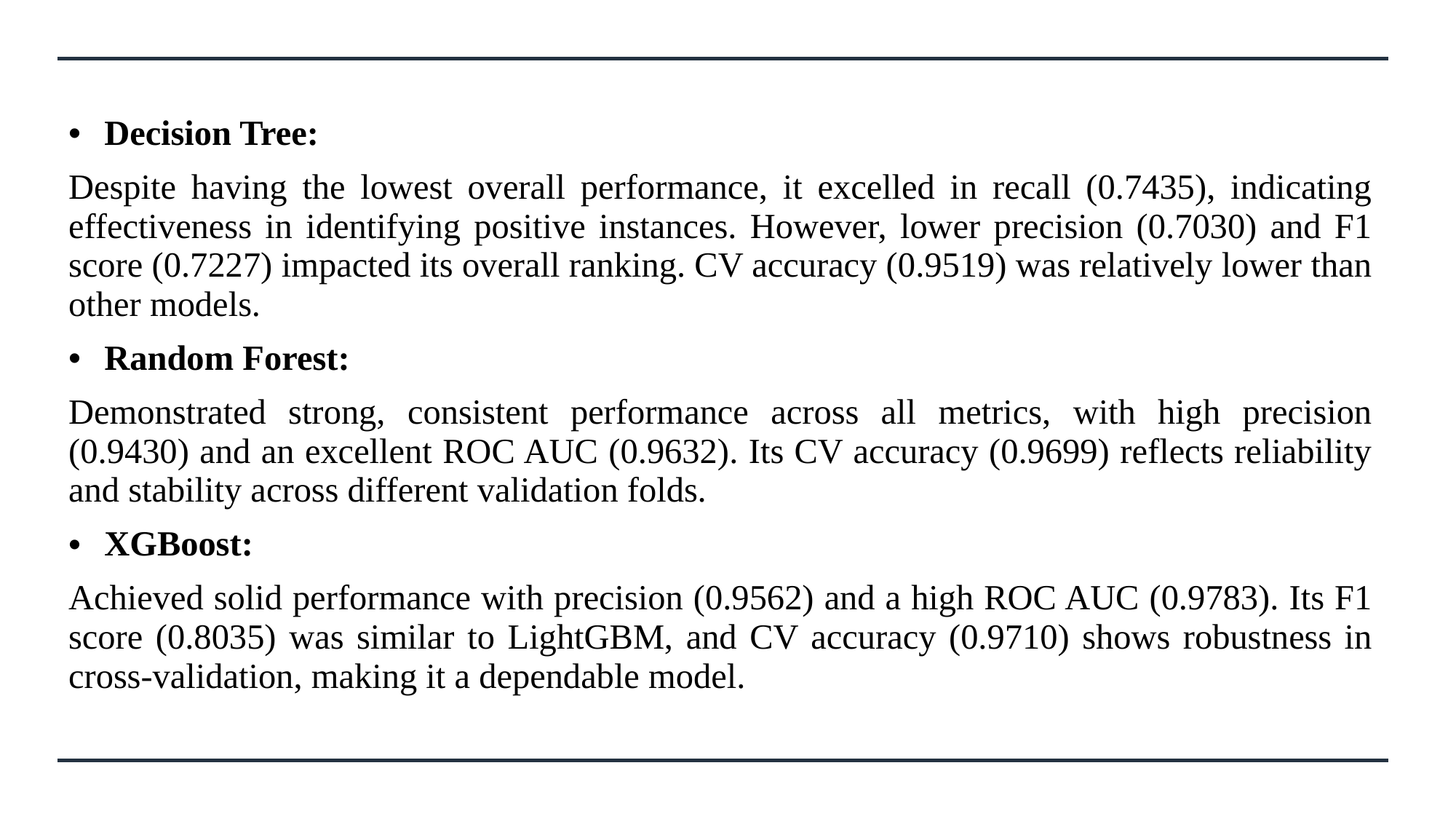

Decision Tree:
Despite having the lowest overall performance, it excelled in recall (0.7435), indicating effectiveness in identifying positive instances. However, lower precision (0.7030) and F1 score (0.7227) impacted its overall ranking. CV accuracy (0.9519) was relatively lower than other models.
Random Forest:
Demonstrated strong, consistent performance across all metrics, with high precision (0.9430) and an excellent ROC AUC (0.9632). Its CV accuracy (0.9699) reflects reliability and stability across different validation folds.
XGBoost:
Achieved solid performance with precision (0.9562) and a high ROC AUC (0.9783). Its F1 score (0.8035) was similar to LightGBM, and CV accuracy (0.9710) shows robustness in cross-validation, making it a dependable model.